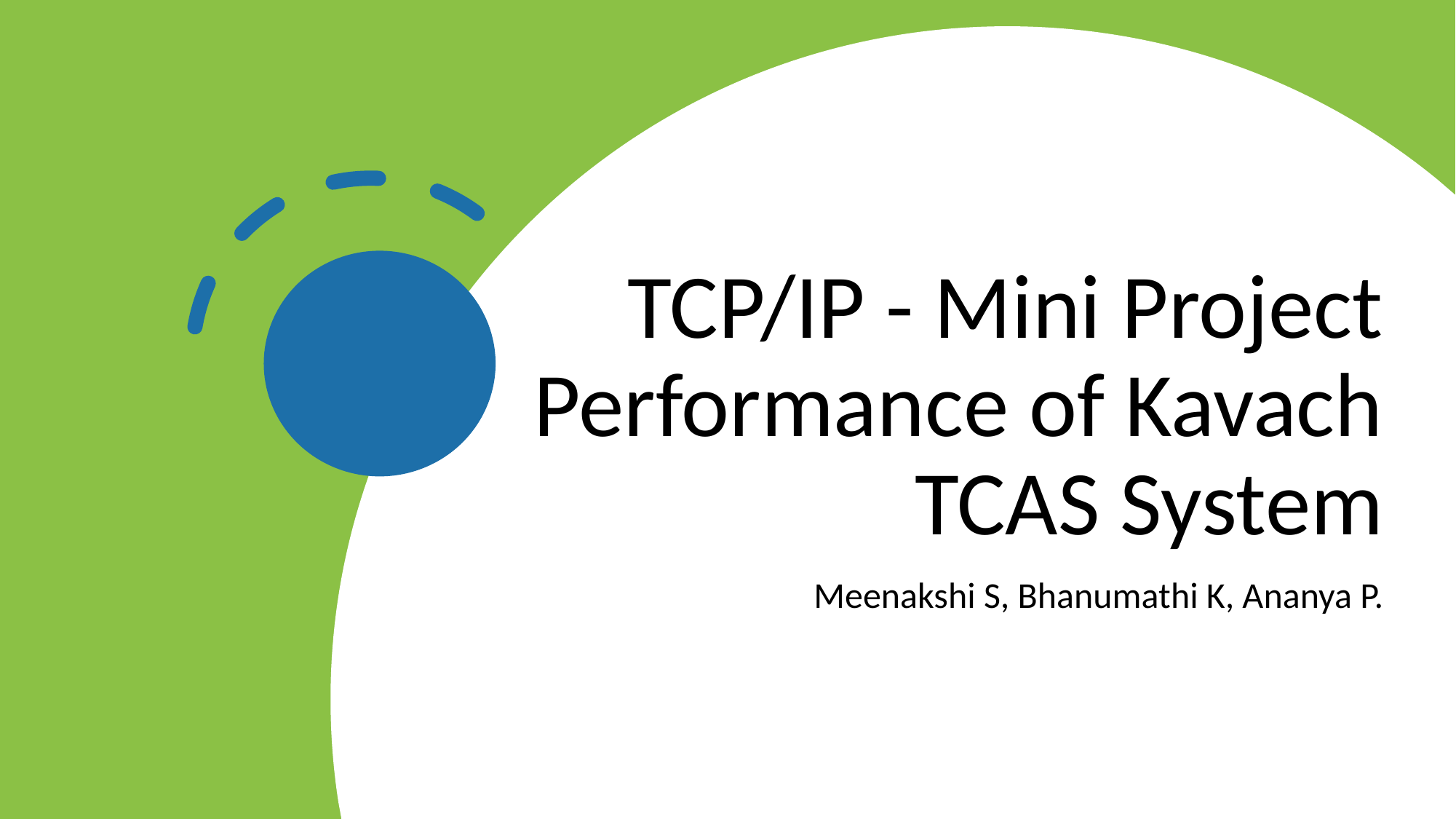

# TCP/IP - Mini Project Performance of Kavach TCAS System

Meenakshi S, Bhanumathi K, Ananya P.